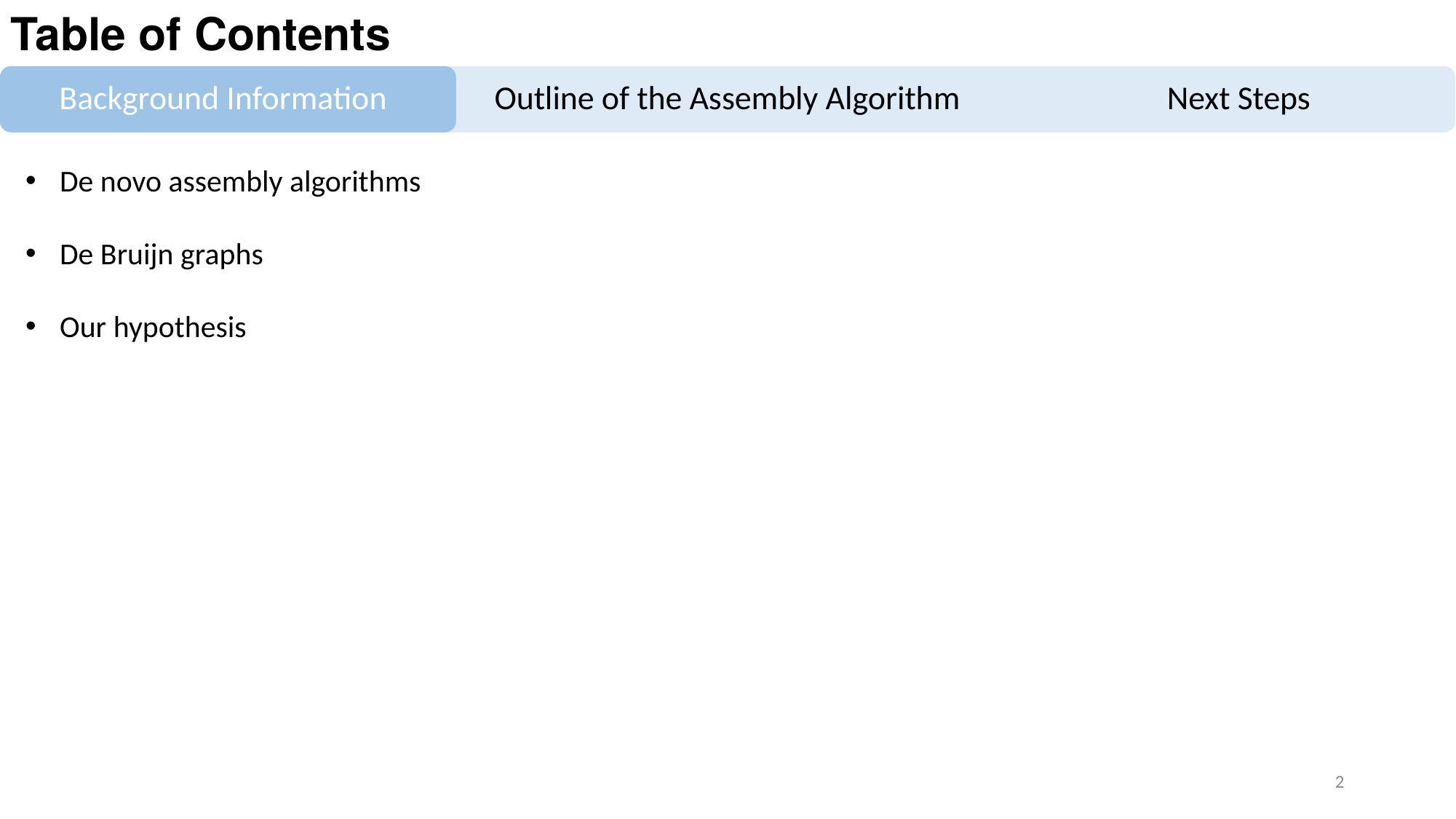

Table of Contents

Background Information
Outline of the Assembly Algorithm
Next Steps
De novo assembly algorithms

De Bruijn graphs

Our hypothesis
2